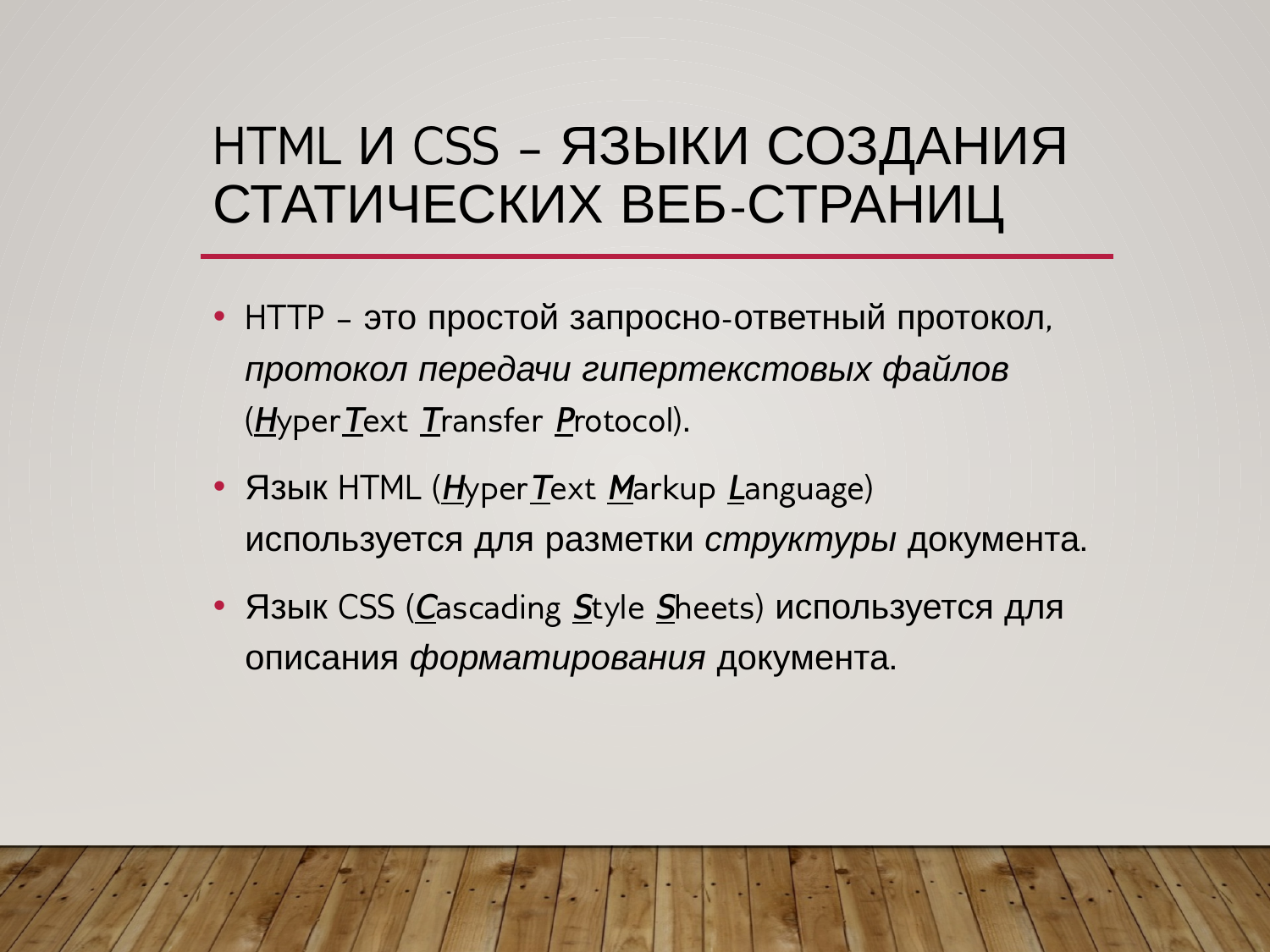

# HTML и CSS – языки создания статических веб-страниц
HTTP – это простой запросно-ответный протокол, протокол передачи гипертекстовых файлов (HyperText Transfer Protocol).
Язык HTML (HyperText Markup Language) используется для разметки структуры документа.
Язык CSS (Cascading Style Sheets) используется для описания форматирования документа.